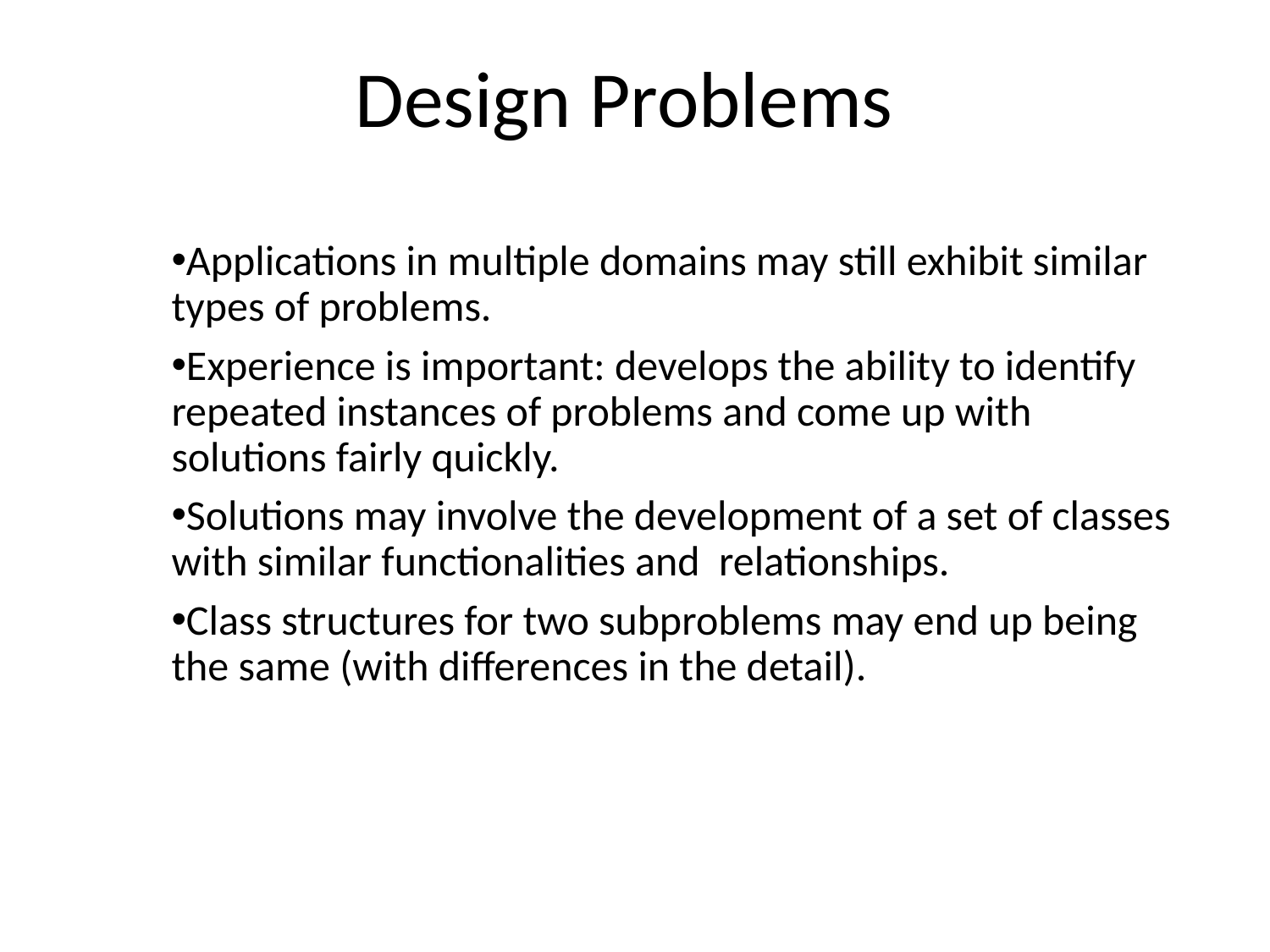

# Design Problems
Applications in multiple domains may still exhibit similar types of problems.
Experience is important: develops the ability to identify repeated instances of problems and come up with solutions fairly quickly.
Solutions may involve the development of a set of classes with similar functionalities and  relationships.
Class structures for two subproblems may end up being the same (with differences in the detail).